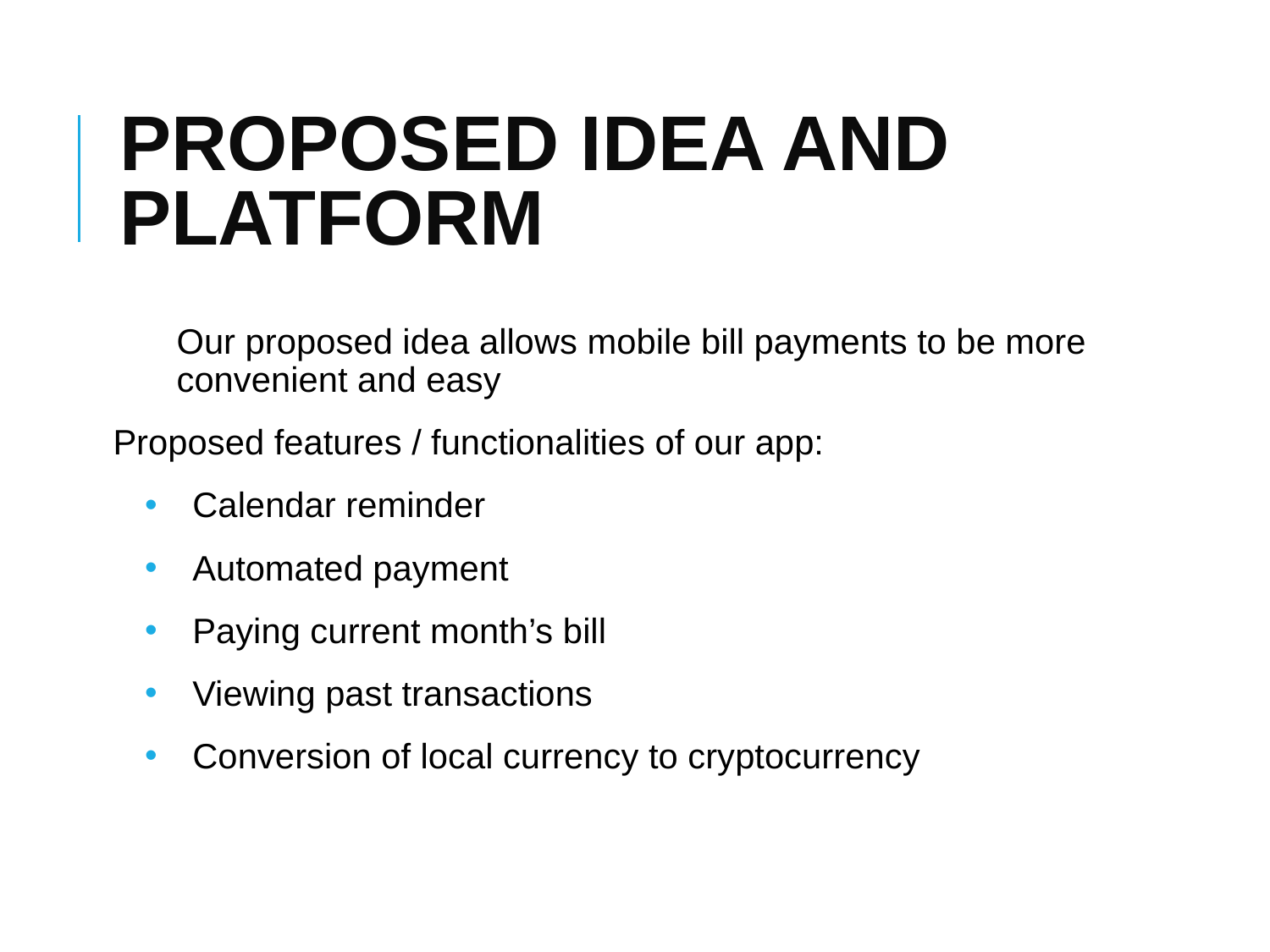

# PROPOSED IDEA AND PLATFORM
Our proposed idea allows mobile bill payments to be more convenient and easy
Proposed features / functionalities of our app:
Calendar reminder
Automated payment
Paying current month’s bill
Viewing past transactions
Conversion of local currency to cryptocurrency